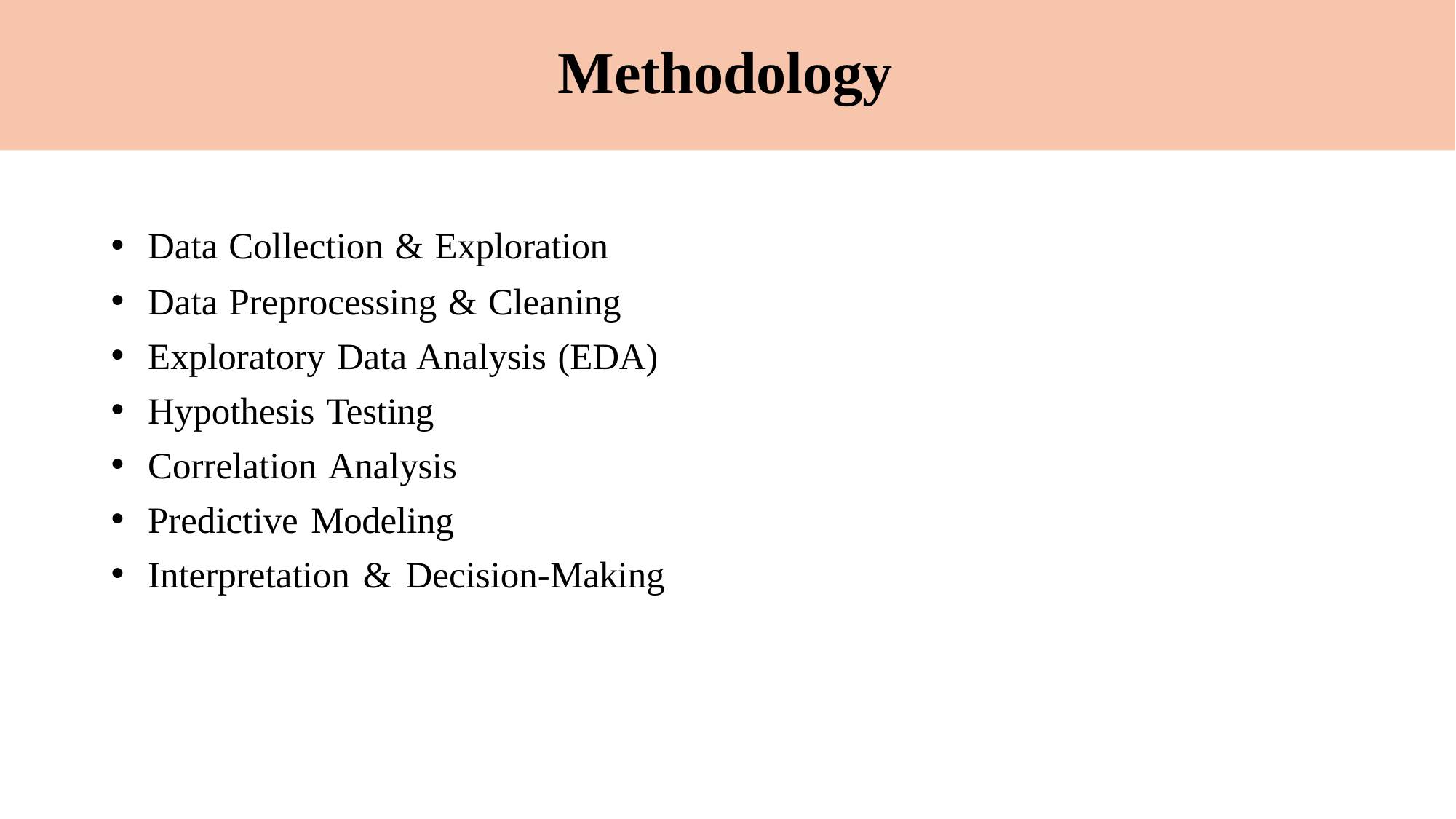

# Methodology
Data Collection & Exploration
Data Preprocessing & Cleaning
Exploratory Data Analysis (EDA)
Hypothesis Testing
Correlation Analysis
Predictive Modeling
Interpretation & Decision-Making